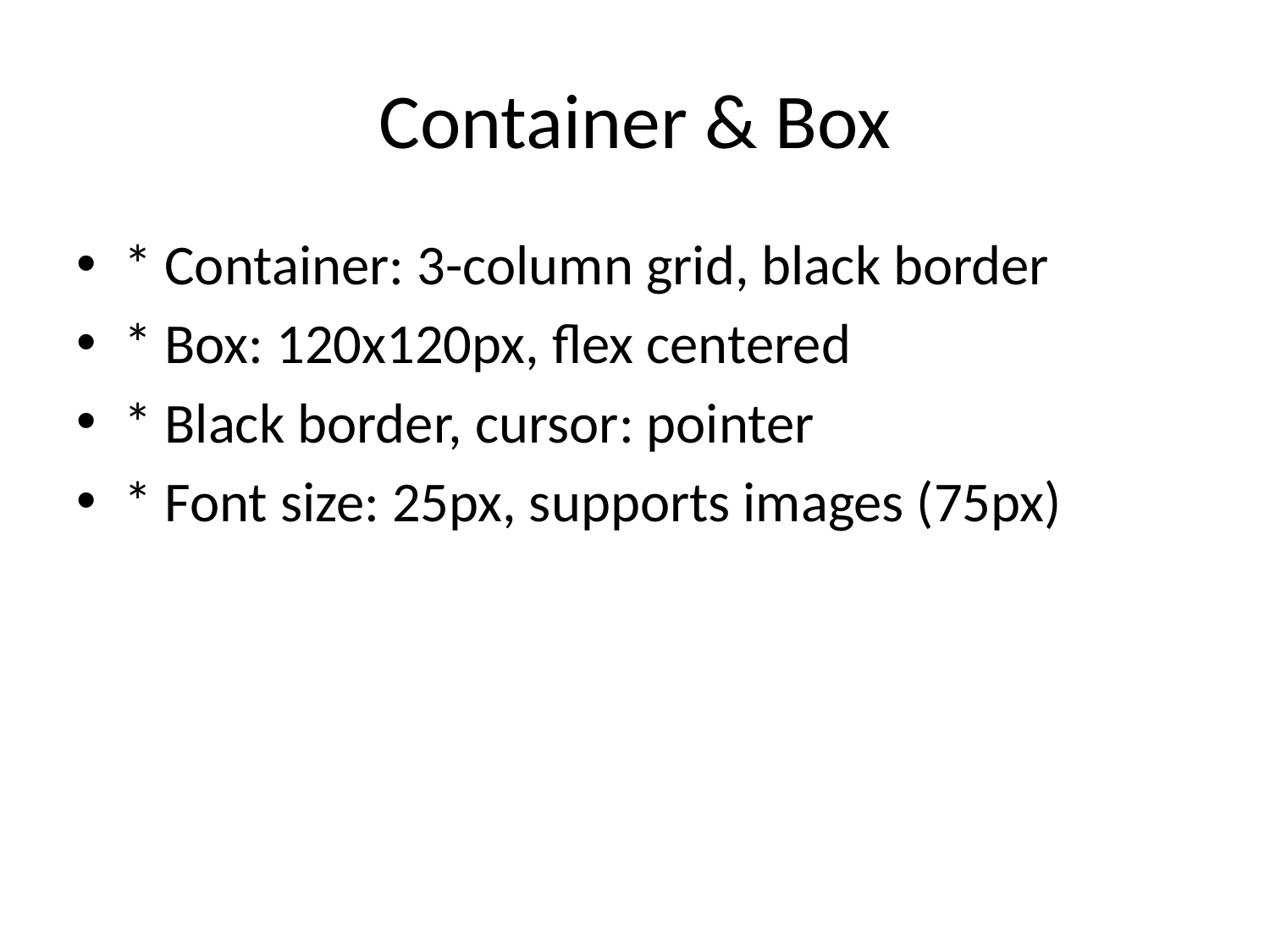

# Container & Box
* Container: 3-column grid, black border
* Box: 120x120px, flex centered
* Black border, cursor: pointer
* Font size: 25px, supports images (75px)